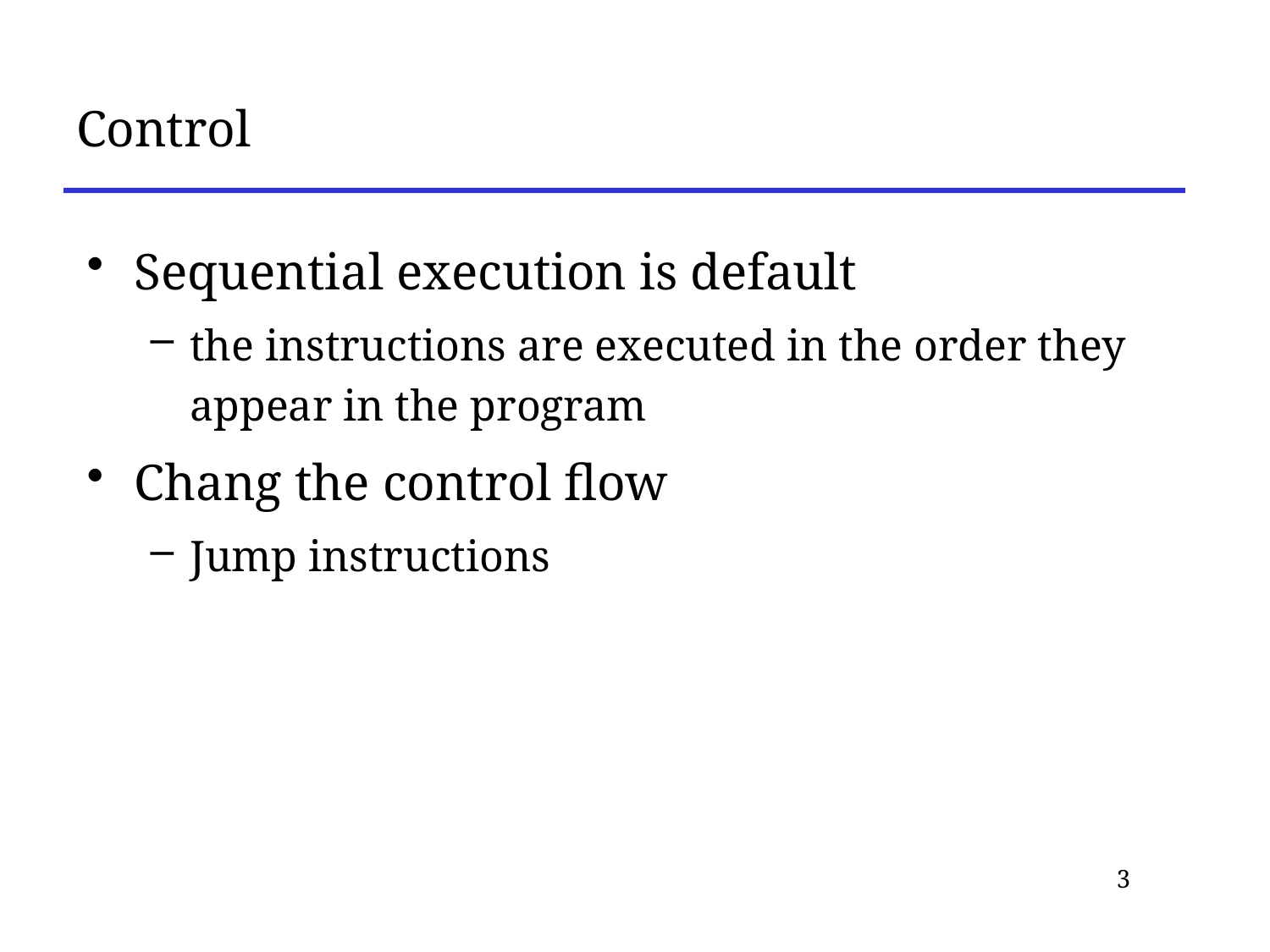

# Control
Sequential execution is default
the instructions are executed in the order they appear in the program
Chang the control flow
Jump instructions
3